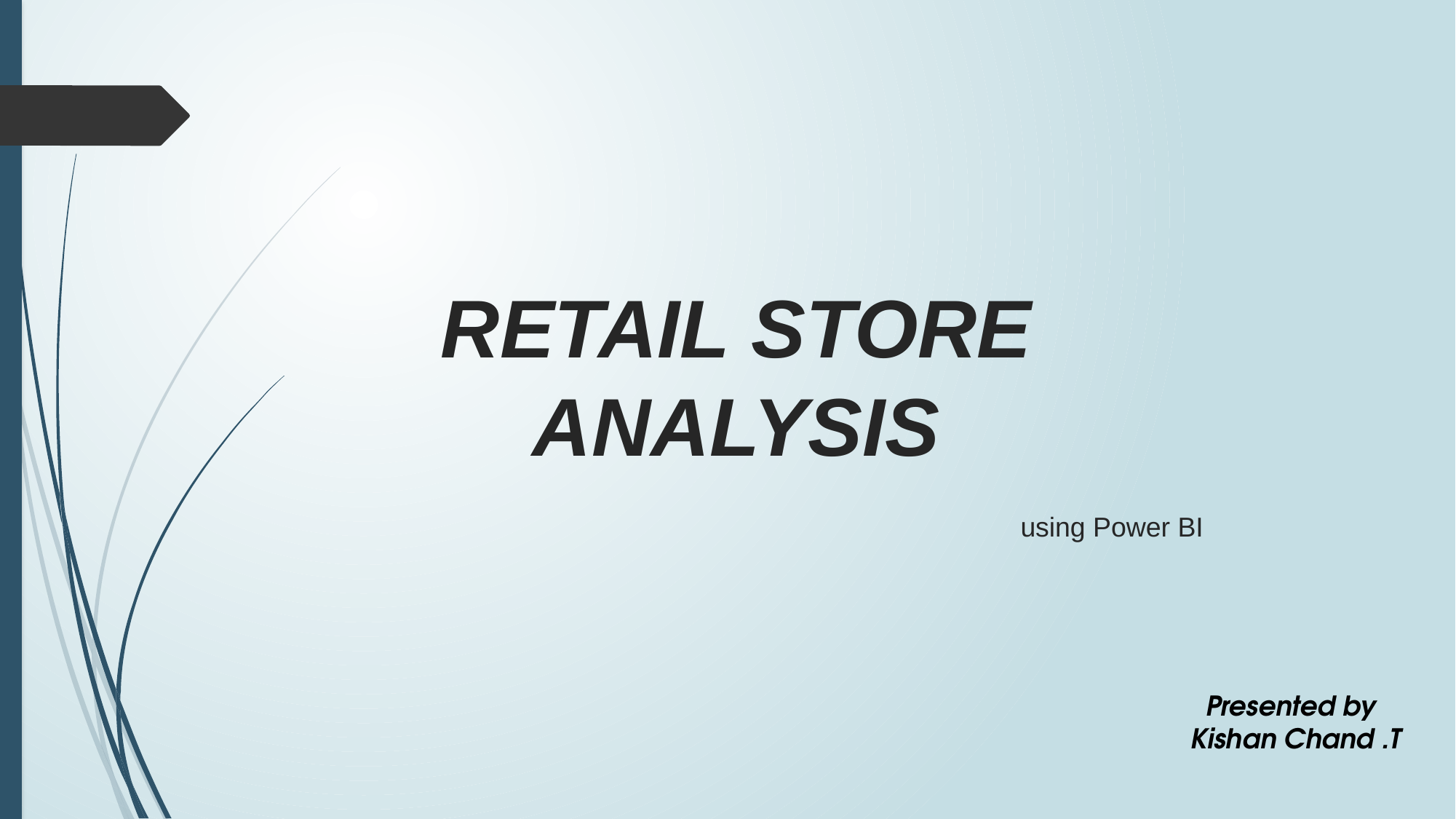

RETAIL STORE ANALYSIS
using Power BI
  Presented by
Kishan Chand .T